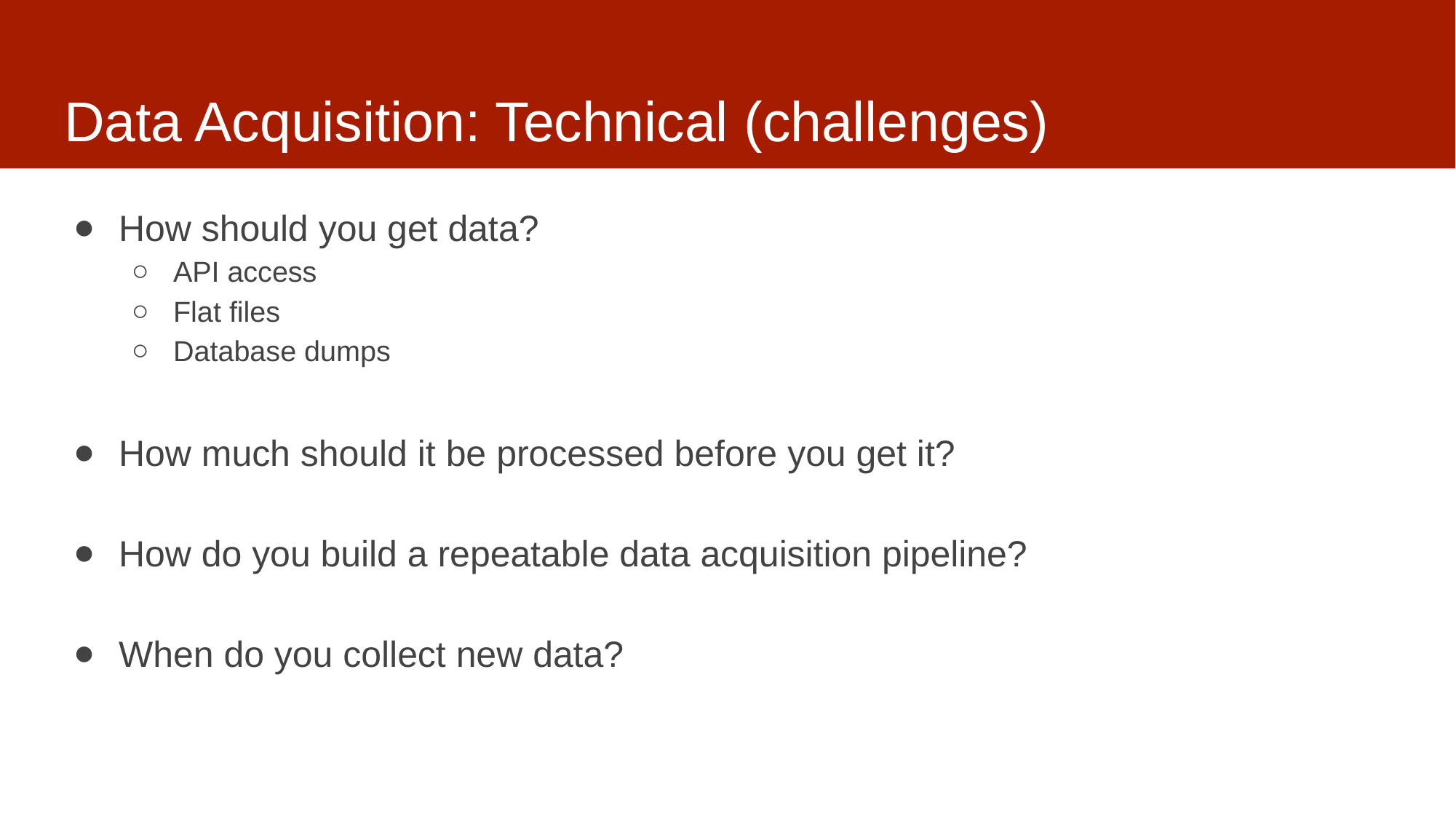

# Data Acquisition: Technical (challenges)
How should you get data?
API access
Flat files
Database dumps

How much should it be processed before you get it?

How do you build a repeatable data acquisition pipeline?

When do you collect new data?